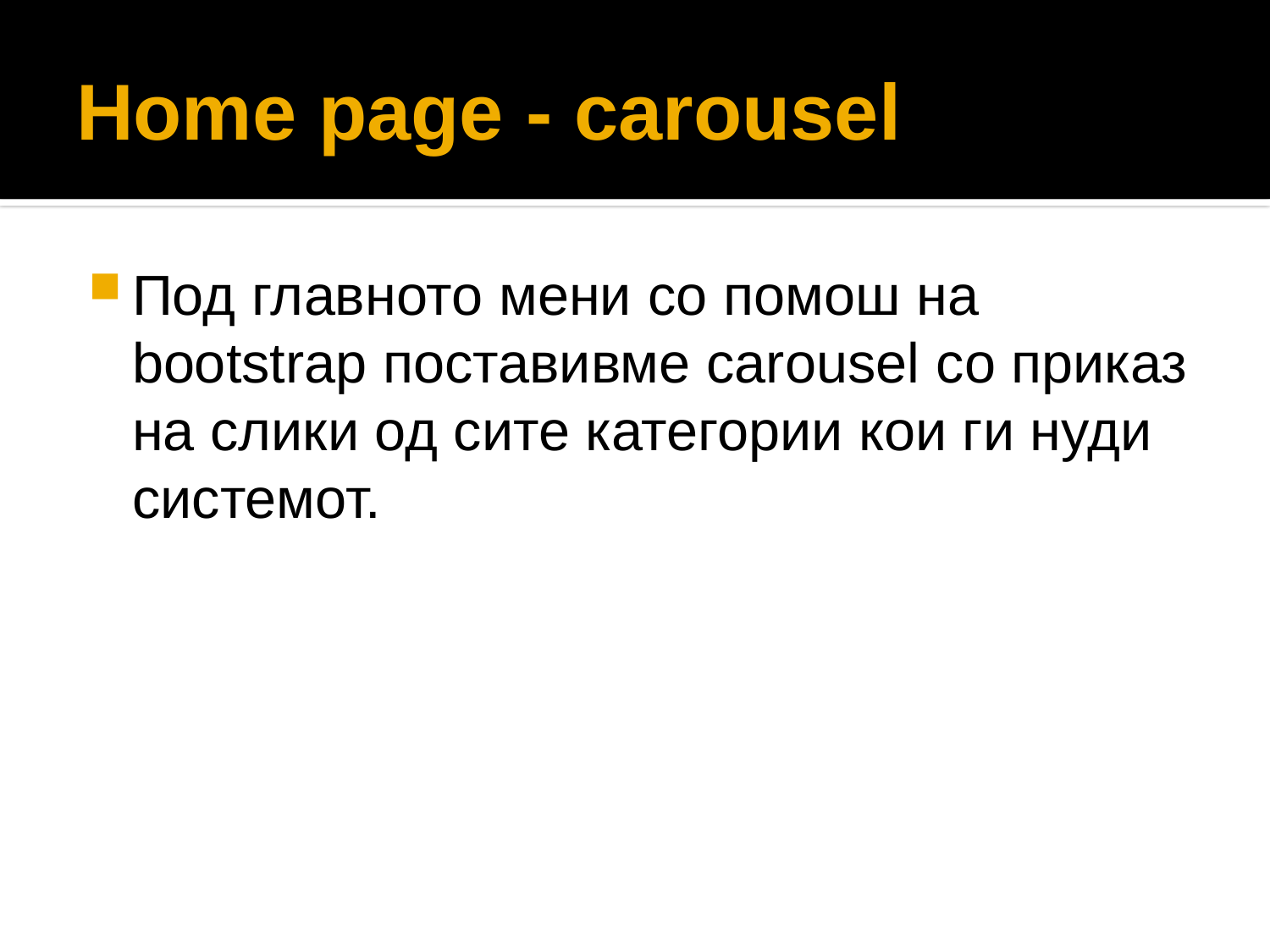

# Home page - carousel
Под главното мени со помош на bootstrap поставивме carousel со приказ на слики од сите категории кои ги нуди системот.